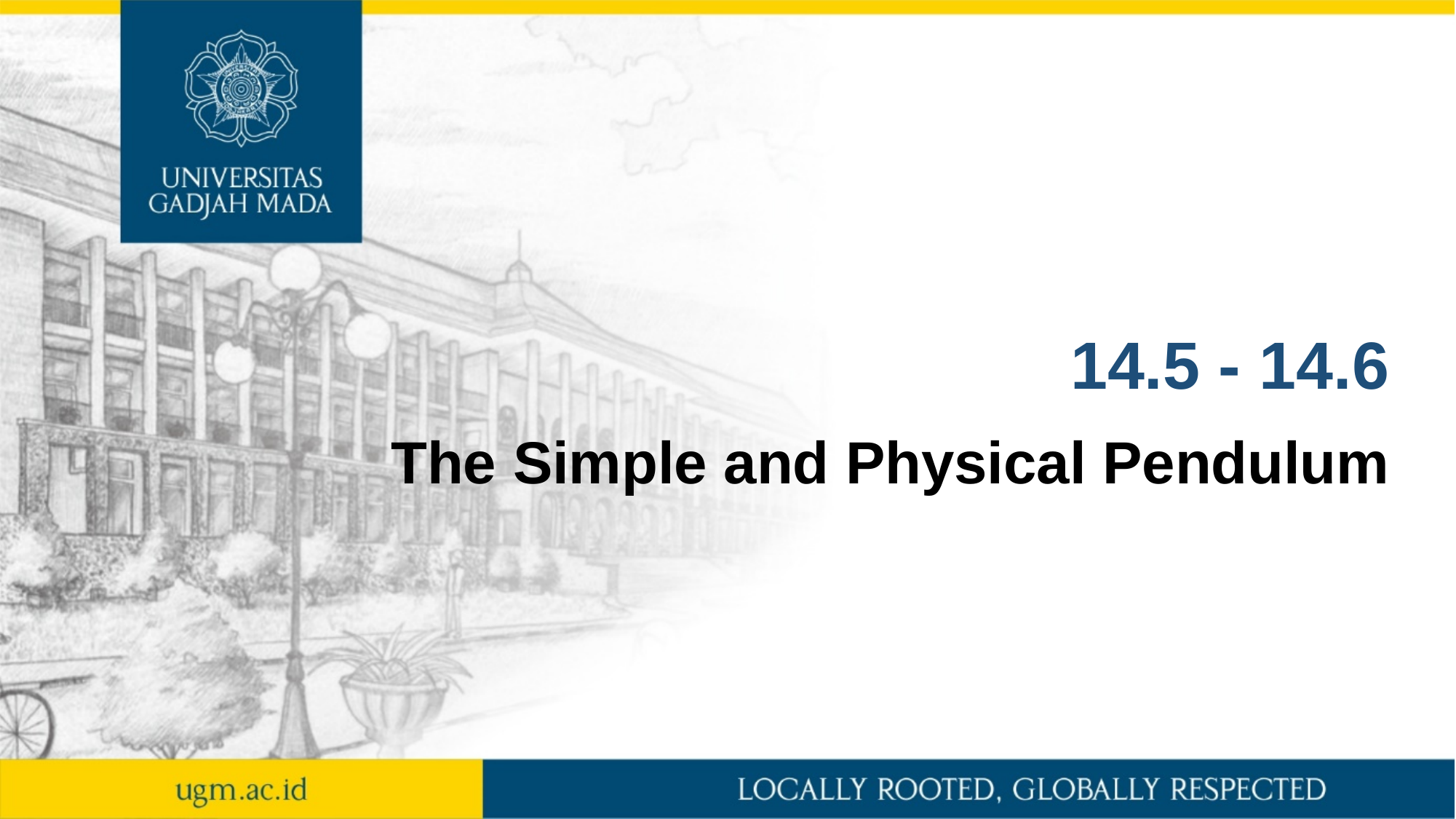

# 14.5 - 14.6
The Simple and Physical Pendulum